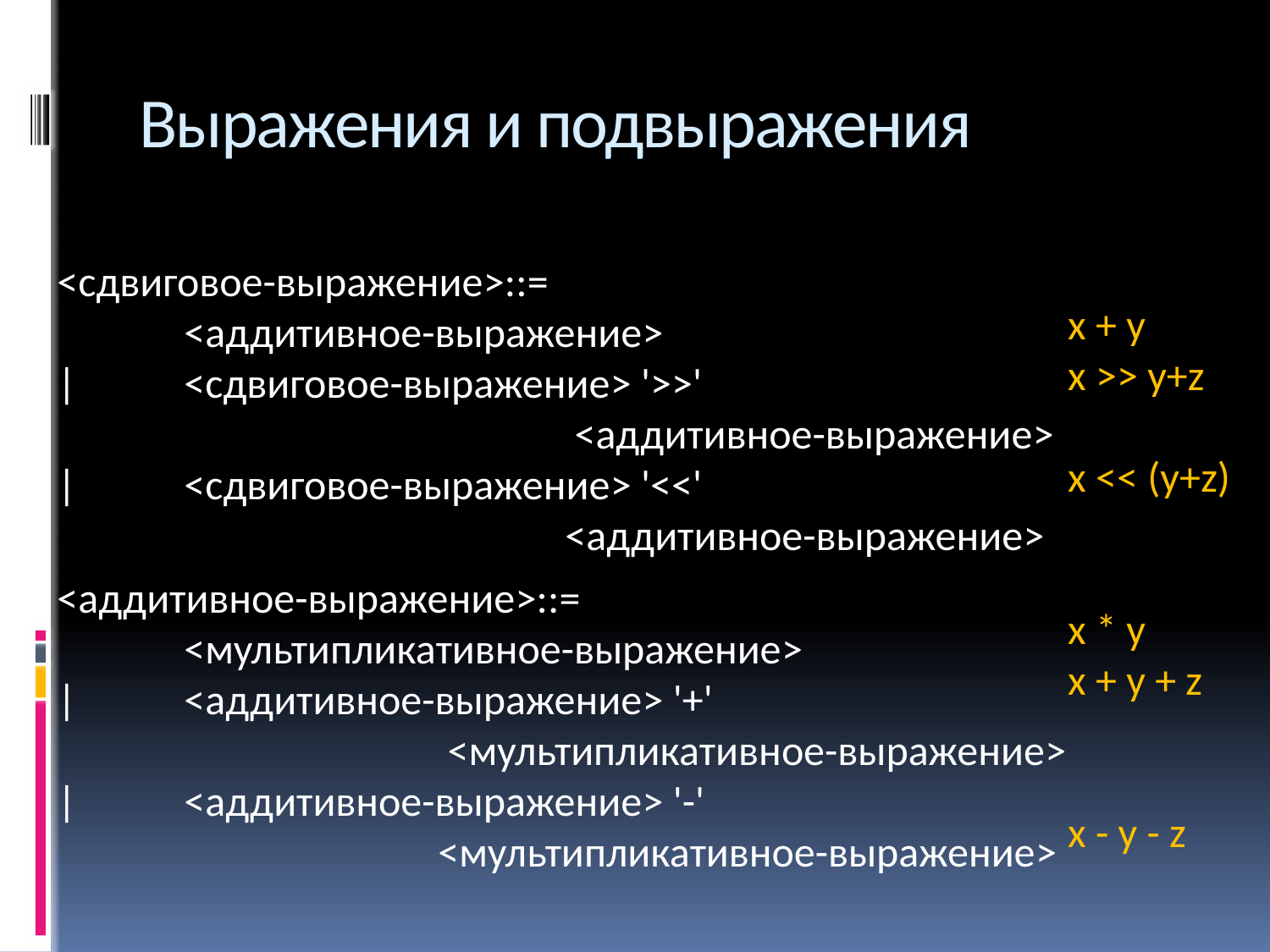

# Выражения и подвыражения
<сдвиговое-выражение>::=
	<аддитивное-выражение>
|	<сдвиговое-выражение> '>>'
				 <аддитивное-выражение>
|	<сдвиговое-выражение> '<<'
				<аддитивное-выражение>
<аддитивное-выражение>::=
	<мультипликативное-выражение>
|	<аддитивное-выражение> '+'
			 <мультипликативное-выражение>
|	<аддитивное-выражение> '-'
			<мультипликативное-выражение>
x + y
x >> y+z

x << (y+z)

x * y
x + y + z
x - y - z